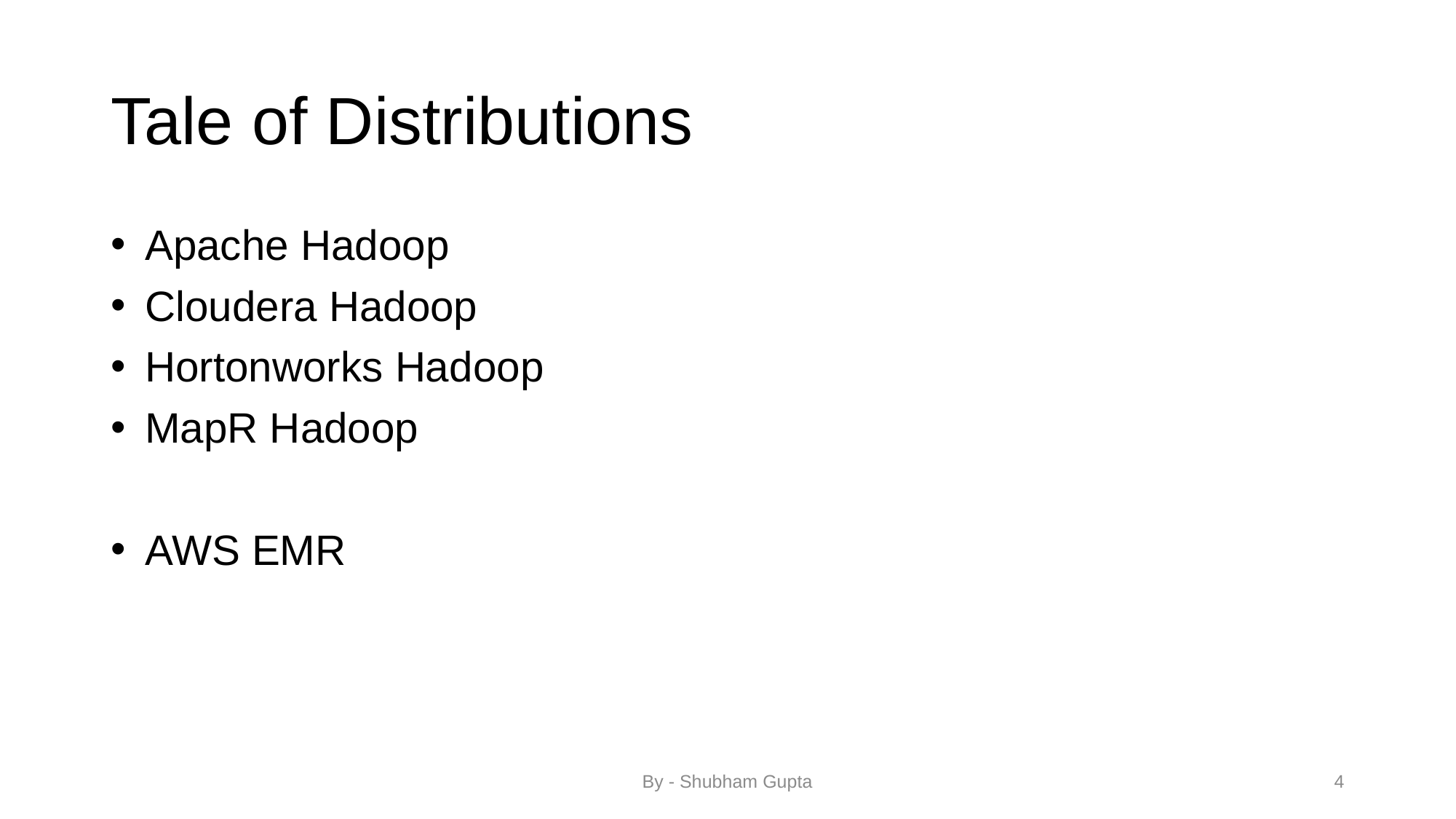

# Tale of Distributions
Apache Hadoop
Cloudera Hadoop
Hortonworks Hadoop
MapR Hadoop

AWS EMR

By - Shubham Gupta
4